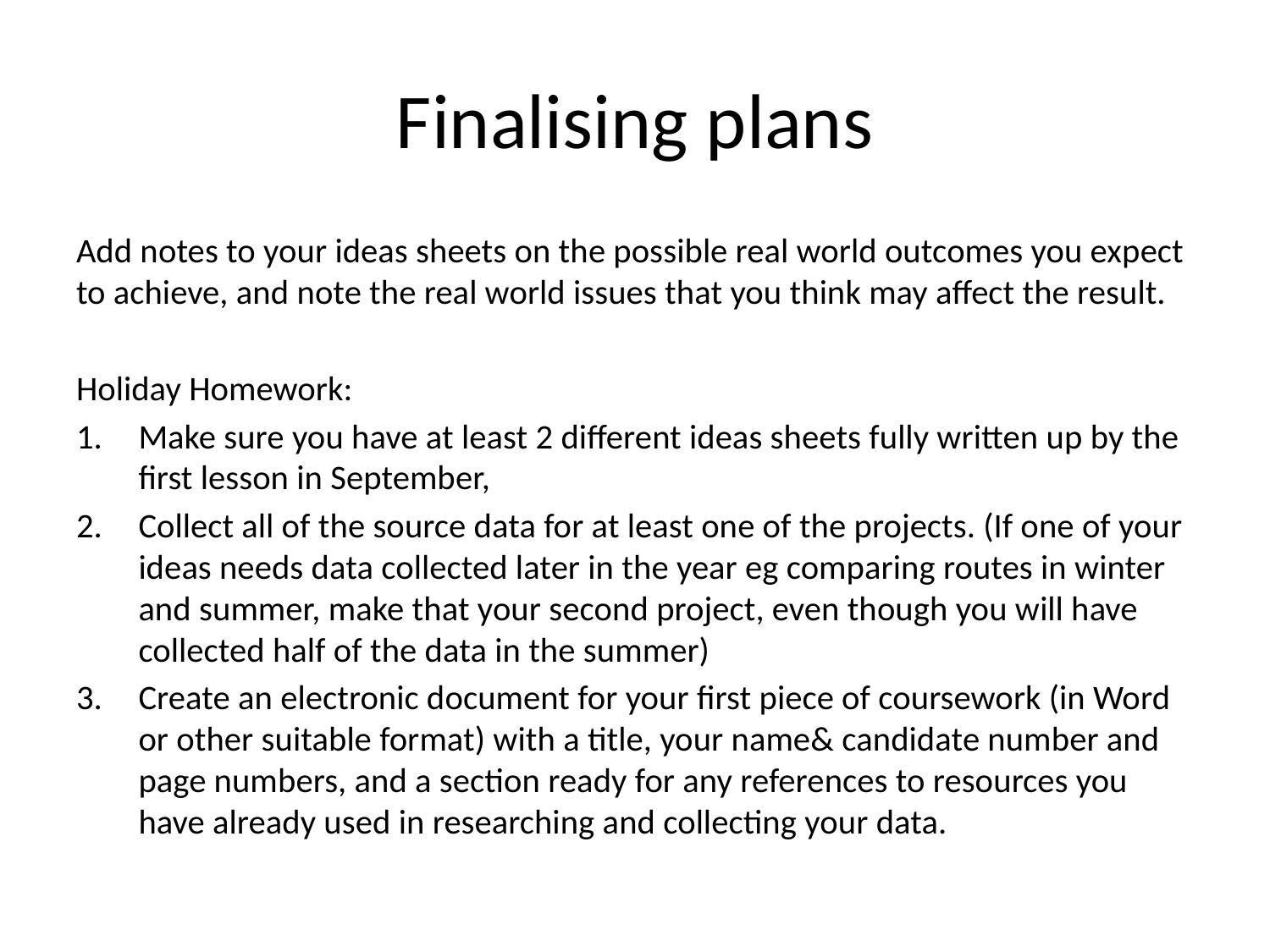

# Finalising plans
Add notes to your ideas sheets on the possible real world outcomes you expect to achieve, and note the real world issues that you think may affect the result.

Holiday Homework:
Make sure you have at least 2 different ideas sheets fully written up by the first lesson in September,
Collect all of the source data for at least one of the projects. (If one of your ideas needs data collected later in the year eg comparing routes in winter and summer, make that your second project, even though you will have collected half of the data in the summer)
Create an electronic document for your first piece of coursework (in Word or other suitable format) with a title, your name& candidate number and page numbers, and a section ready for any references to resources you have already used in researching and collecting your data.